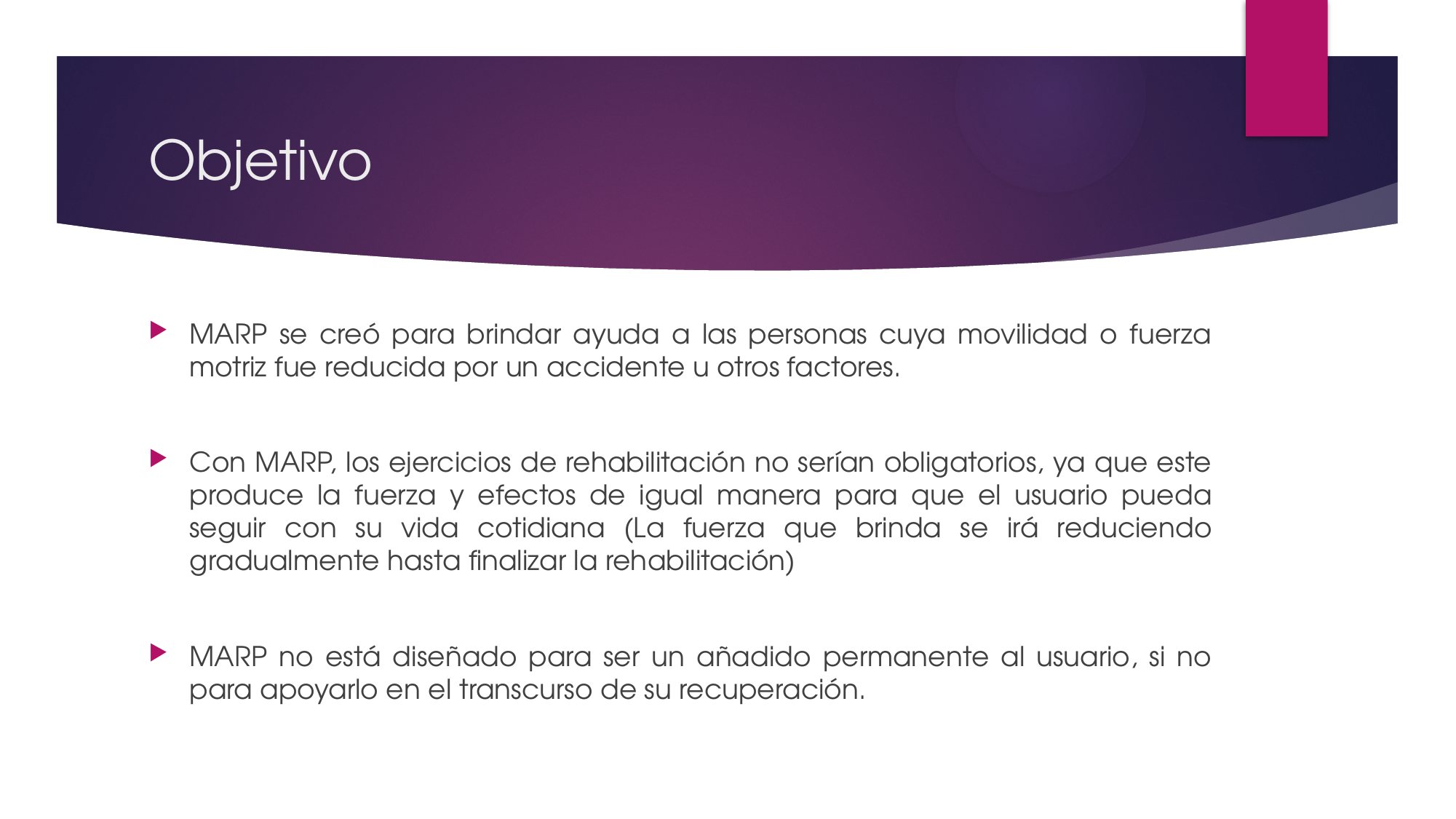

# Objetivo
MARP se creó para brindar ayuda a las personas cuya movilidad o fuerza motriz fue reducida por un accidente u otros factores.

Con MARP, los ejercicios de rehabilitación no serían obligatorios, ya que este produce la fuerza y efectos de igual manera para que el usuario pueda seguir con su vida cotidiana (La fuerza que brinda se irá reduciendo gradualmente hasta finalizar la rehabilitación)

MARP no está diseñado para ser un añadido permanente al usuario, si no para apoyarlo en el transcurso de su recuperación.